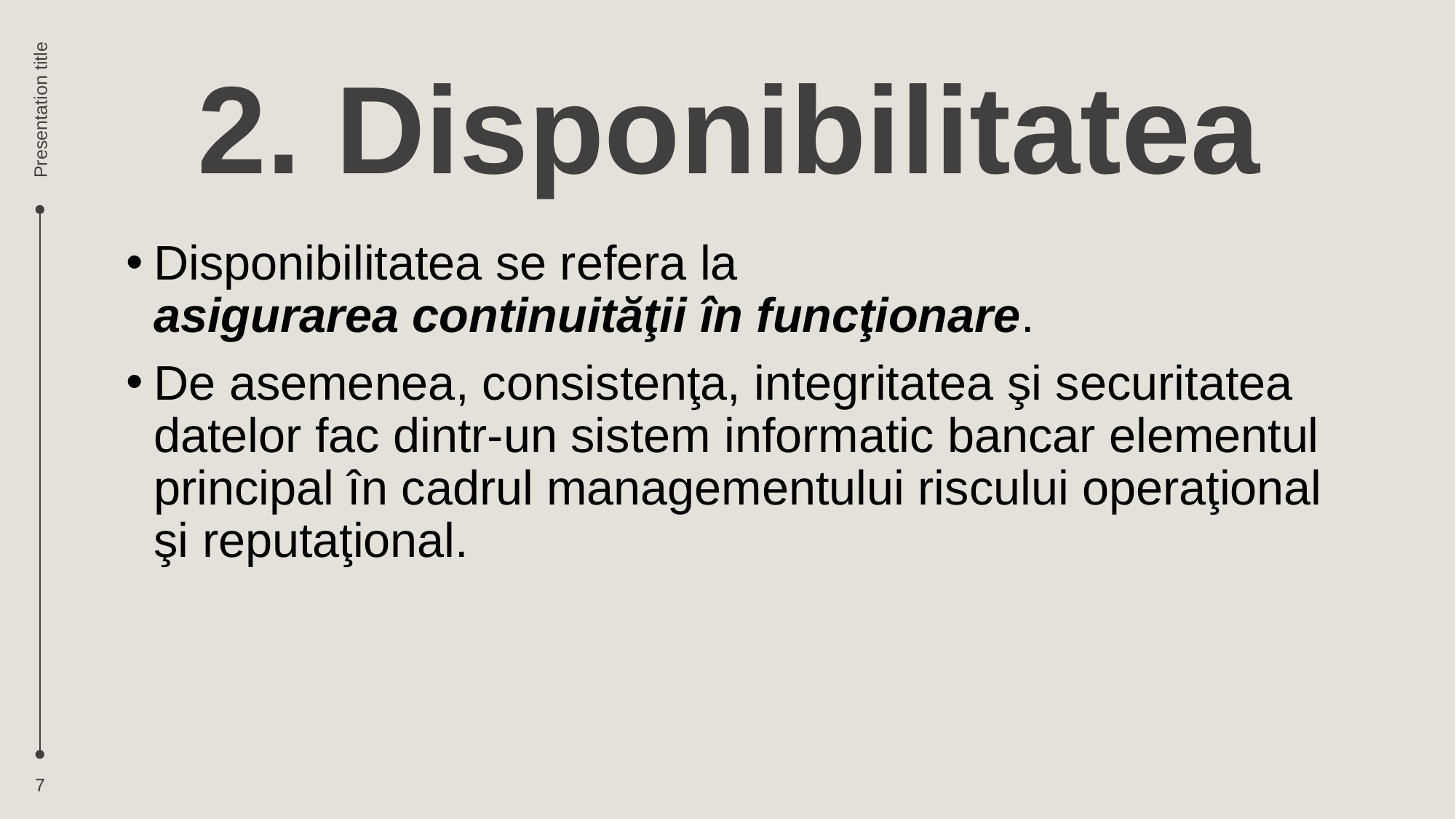

# 2. Disponibilitatea
Presentation title
Disponibilitatea se refera la asigurarea continuităţii în funcţionare.
De asemenea, consistenţa, integritatea şi securitatea datelor fac dintr-un sistem informatic bancar elementul principal în cadrul managementului riscului operaţional şi reputaţional.
7